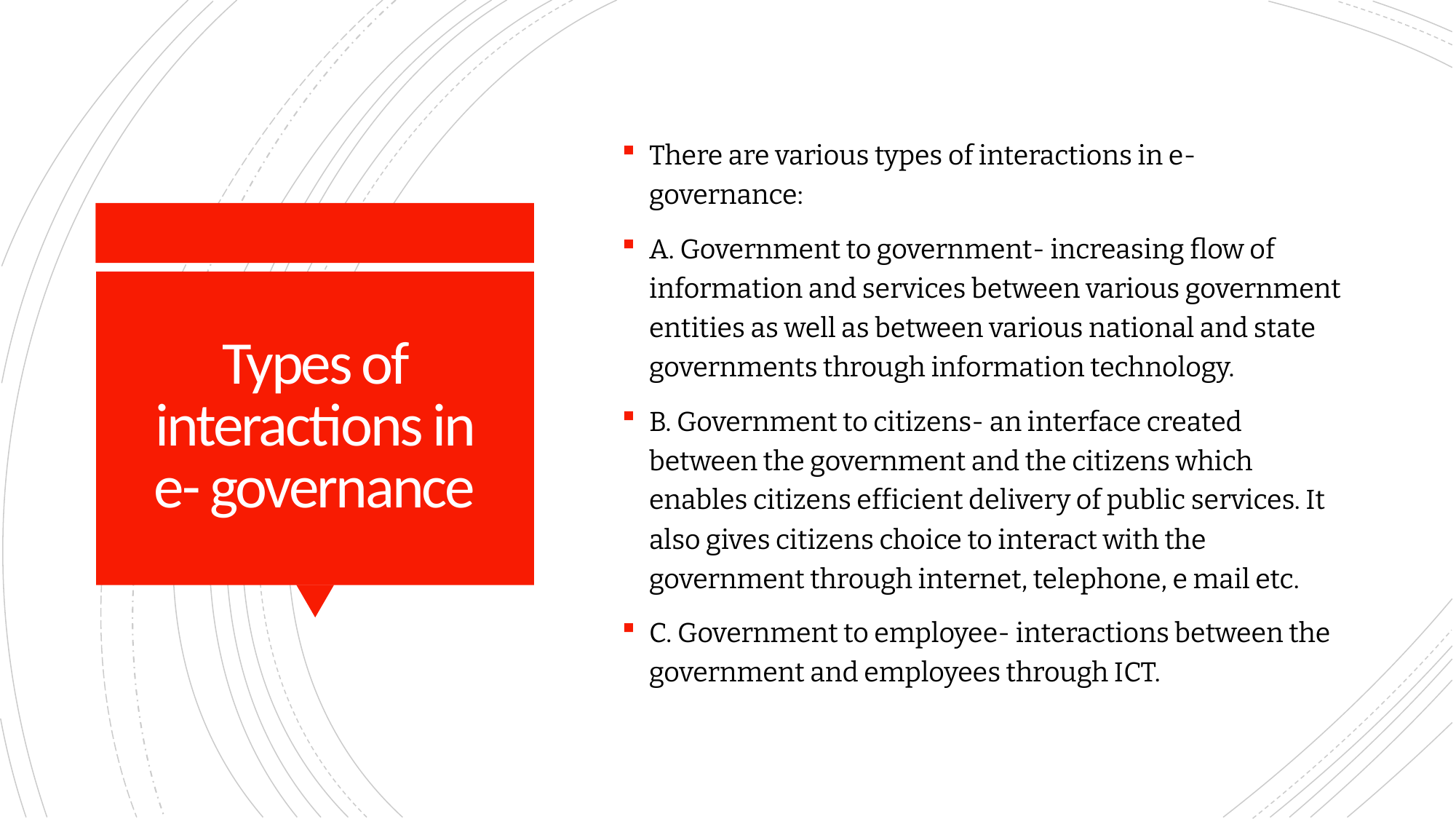

There are various types of interactions in e-governance:
A. Government to government- increasing flow of information and services between various government entities as well as between various national and state governments through information technology.
B. Government to citizens- an interface created between the government and the citizens which enables citizens efficient delivery of public services. It also gives citizens choice to interact with the government through internet, telephone, e mail etc.
C. Government to employee- interactions between the government and employees through ICT.
# Types of interactions in e- governance